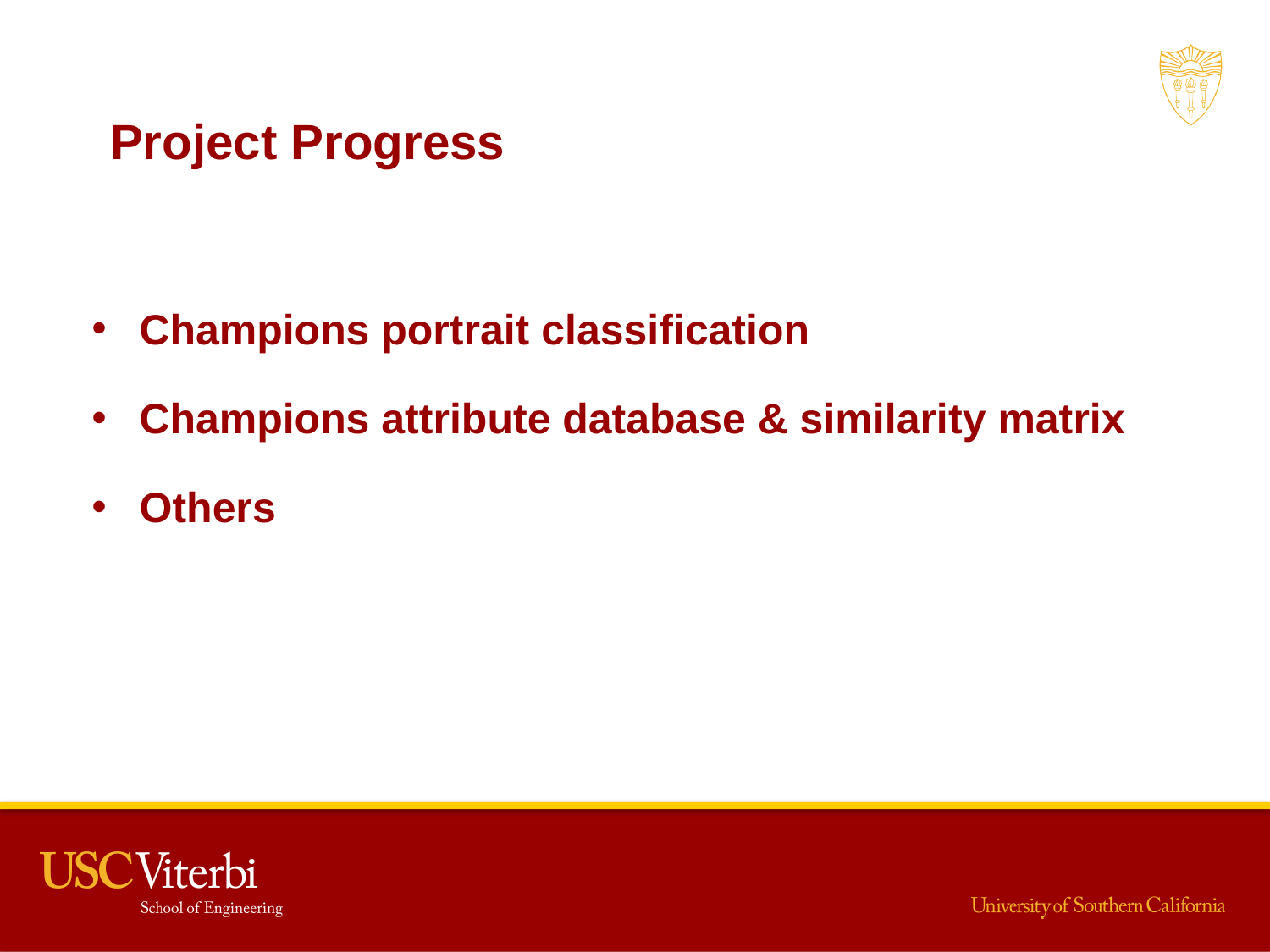

Project Progress
Champions portrait classification

Champions attribute database & similarity matrix

Others